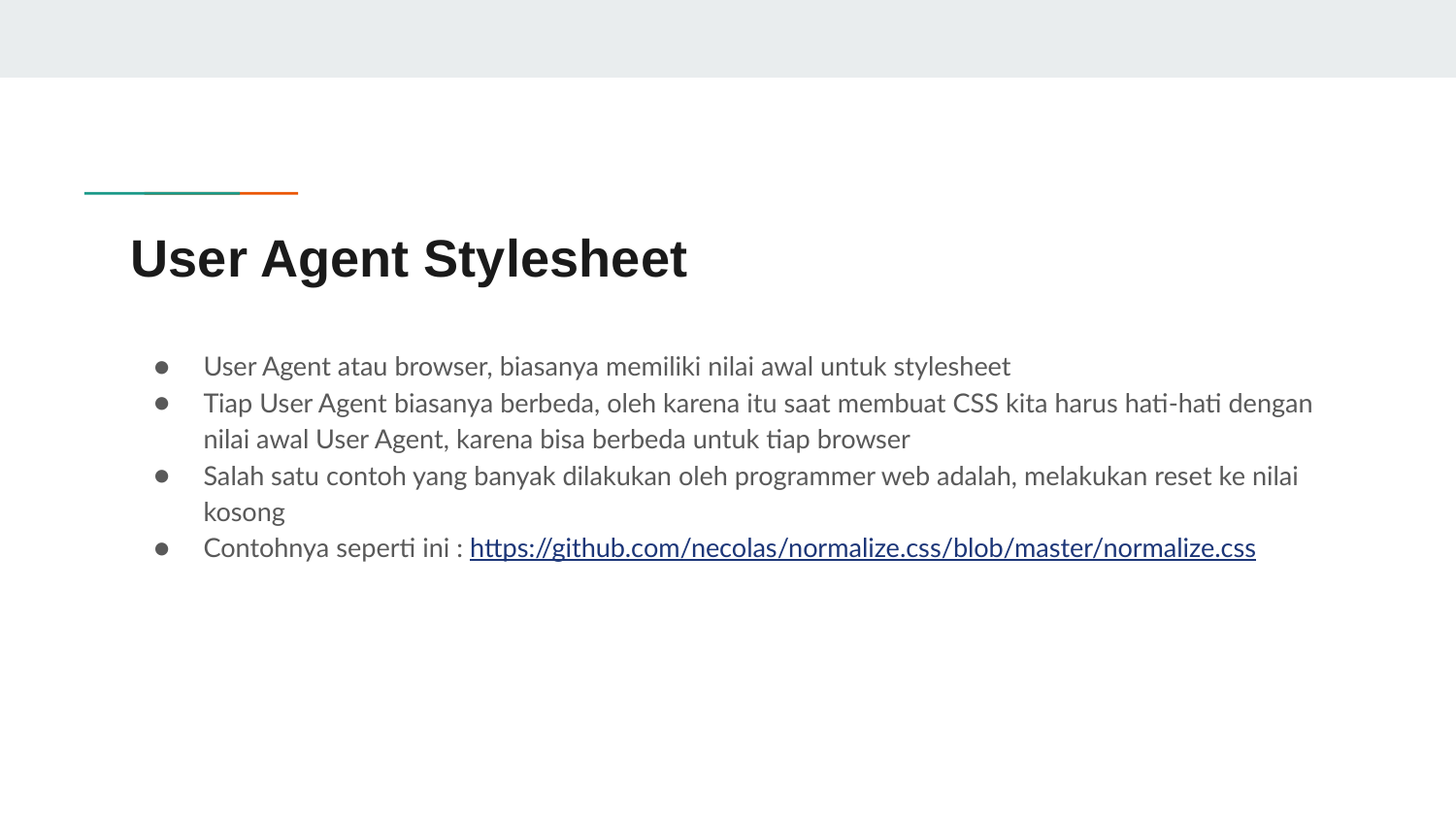

# User Agent Stylesheet
User Agent atau browser, biasanya memiliki nilai awal untuk stylesheet
Tiap User Agent biasanya berbeda, oleh karena itu saat membuat CSS kita harus hati-hati dengan nilai awal User Agent, karena bisa berbeda untuk tiap browser
Salah satu contoh yang banyak dilakukan oleh programmer web adalah, melakukan reset ke nilai kosong
Contohnya seperti ini : https://github.com/necolas/normalize.css/blob/master/normalize.css